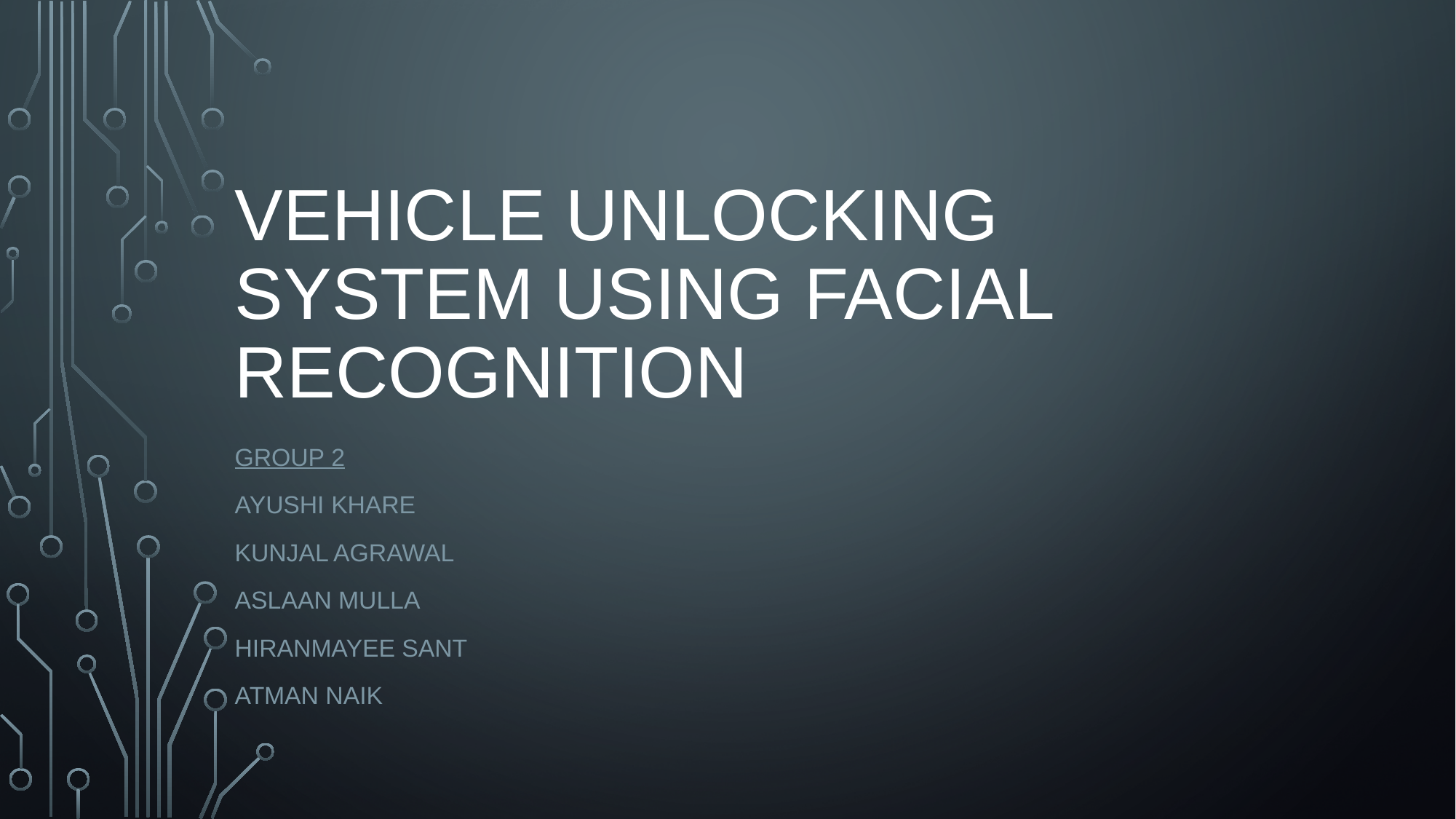

# VEHICLE UNLOCKING SYSTEM USING FACIAL RECOGNITION
Group 2
Ayushi Khare
Kunjal Agrawal
Aslaan mulla
Hiranmayee Sant
Atman Naik